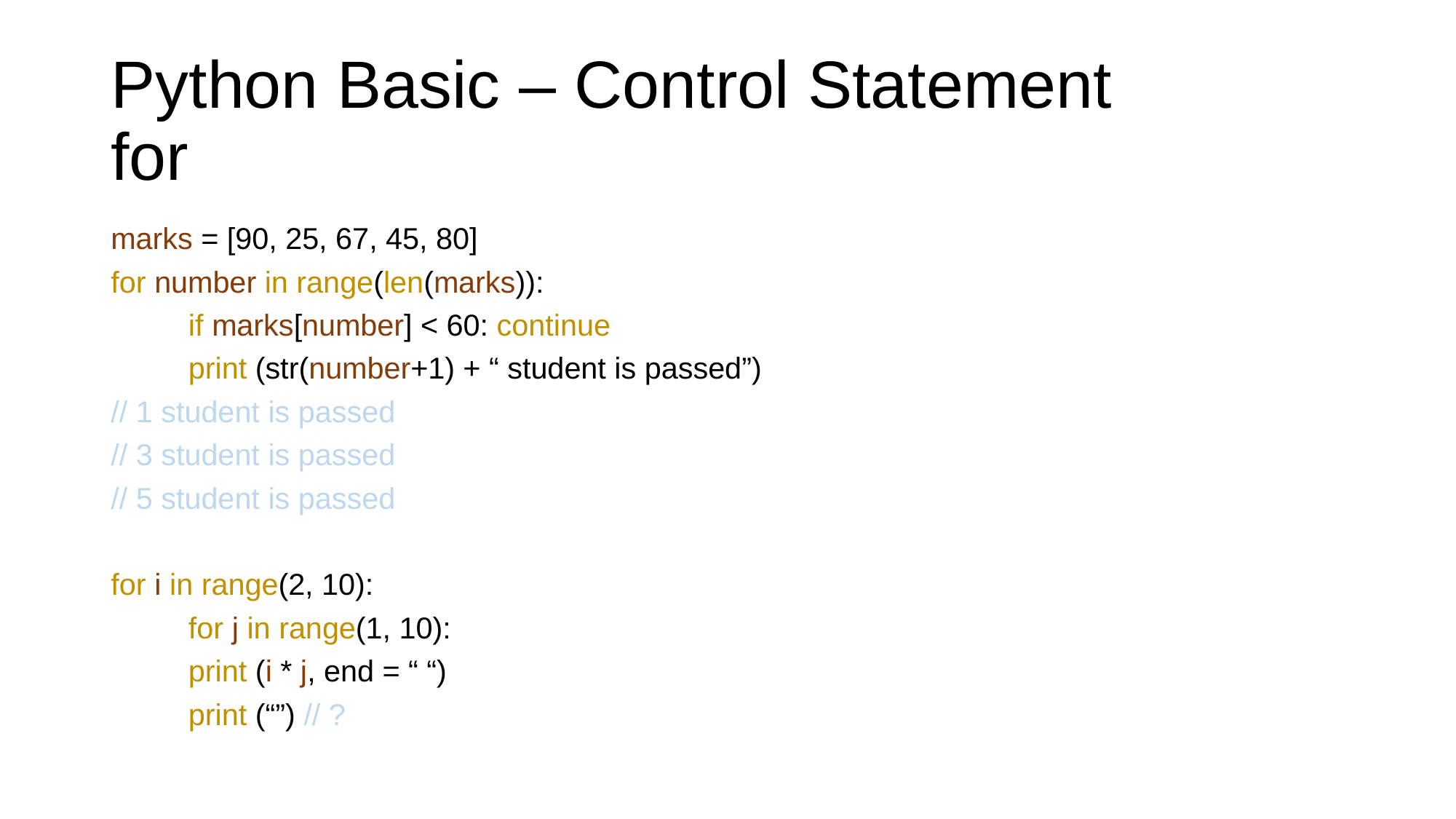

# Python Basic – Control Statement for
marks = [90, 25, 67, 45, 80]
for number in range(len(marks)):
	if marks[number] < 60: continue
	print (str(number+1) + “ student is passed”)
// 1 student is passed
// 3 student is passed
// 5 student is passed

for i in range(2, 10):
	for j in range(1, 10):
		print (i * j, end = “ “)
	print (“”) // ?